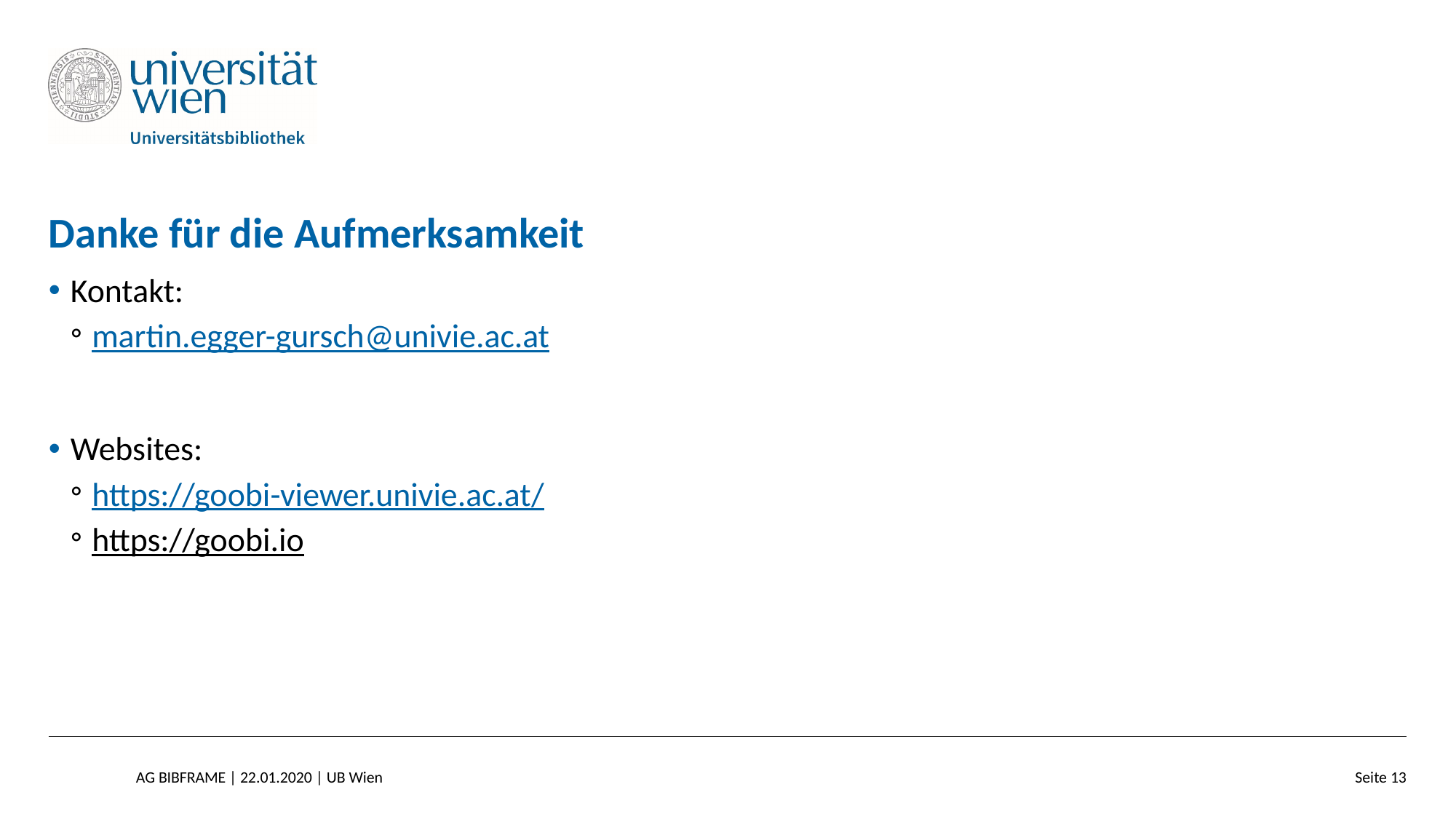

# Danke für die Aufmerksamkeit
Kontakt:
martin.egger-gursch@univie.ac.at

Websites:
https://goobi-viewer.univie.ac.at/
https://goobi.io
AG BIBFRAME | 22.01.2020 | UB Wien
Seite 13